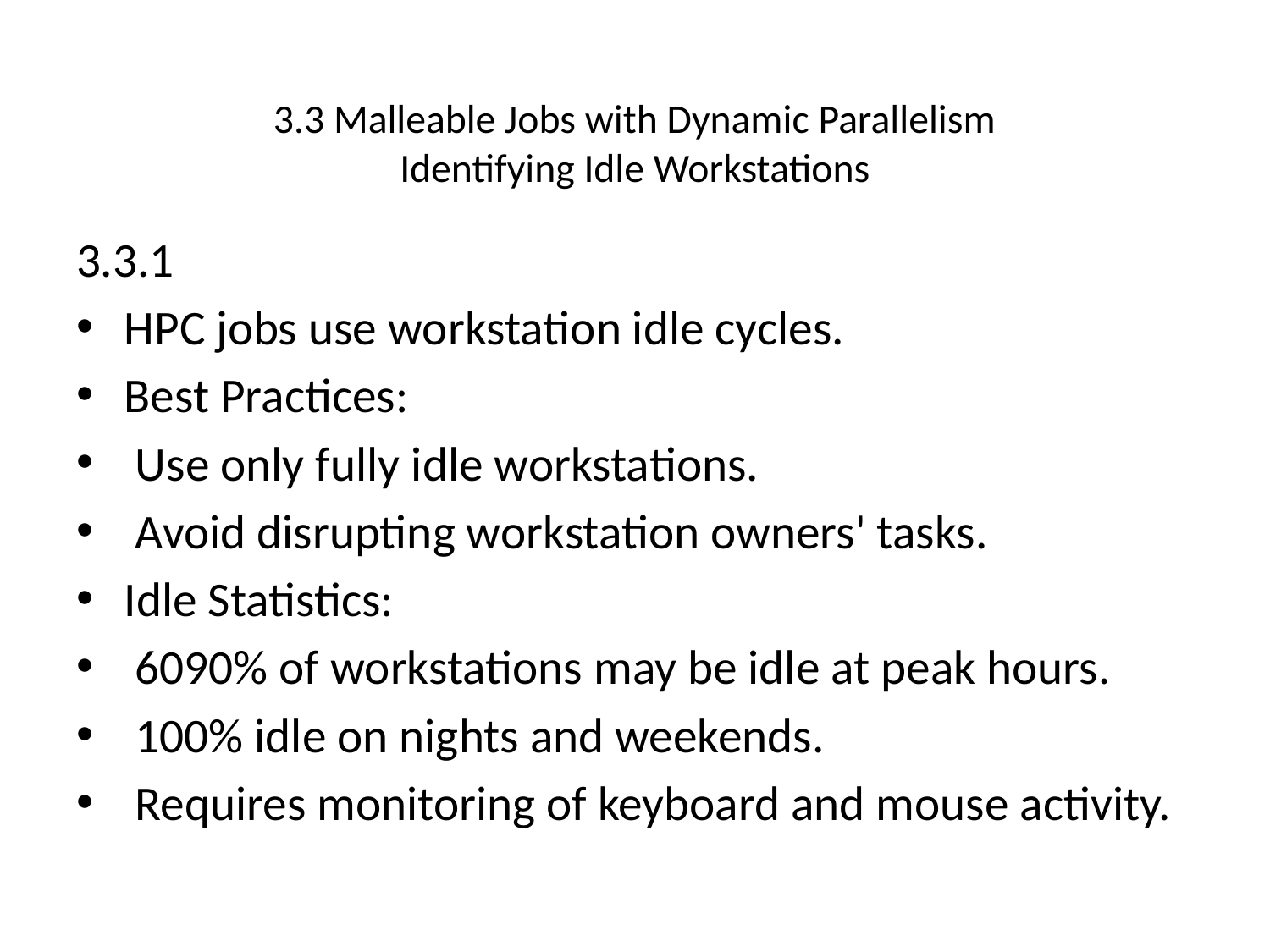

# 3.3 Malleable Jobs with Dynamic Parallelism Identifying Idle Workstations
3.3.1
HPC jobs use workstation idle cycles.
Best Practices:
 Use only fully idle workstations.
 Avoid disrupting workstation owners' tasks.
Idle Statistics:
 6090% of workstations may be idle at peak hours.
 100% idle on nights and weekends.
 Requires monitoring of keyboard and mouse activity.